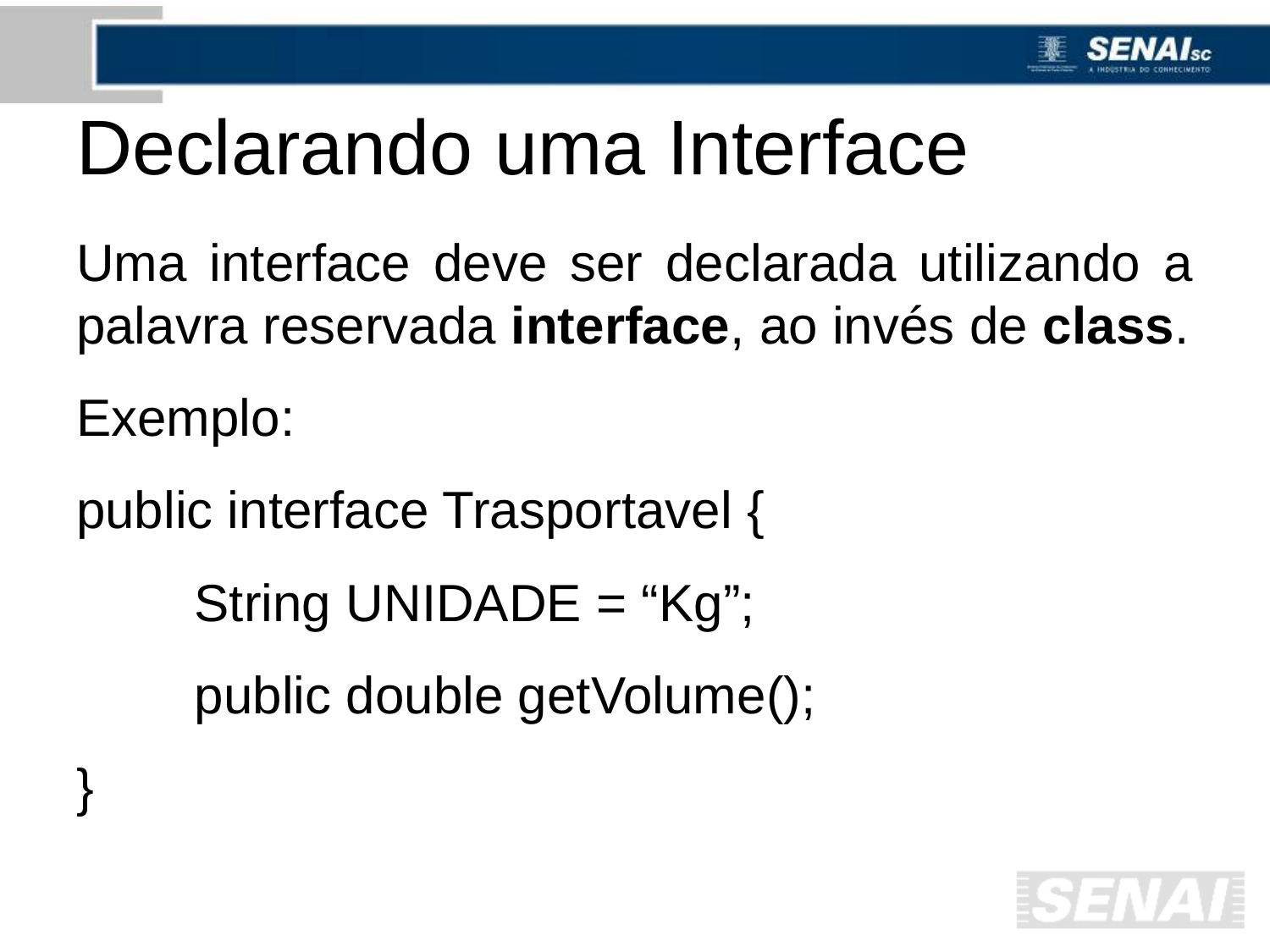

# Declarando uma Interface
Uma interface deve ser declarada utilizando a palavra reservada interface, ao invés de class.
Exemplo:
public interface Trasportavel {
	String UNIDADE = “Kg”;
	public double getVolume();
}